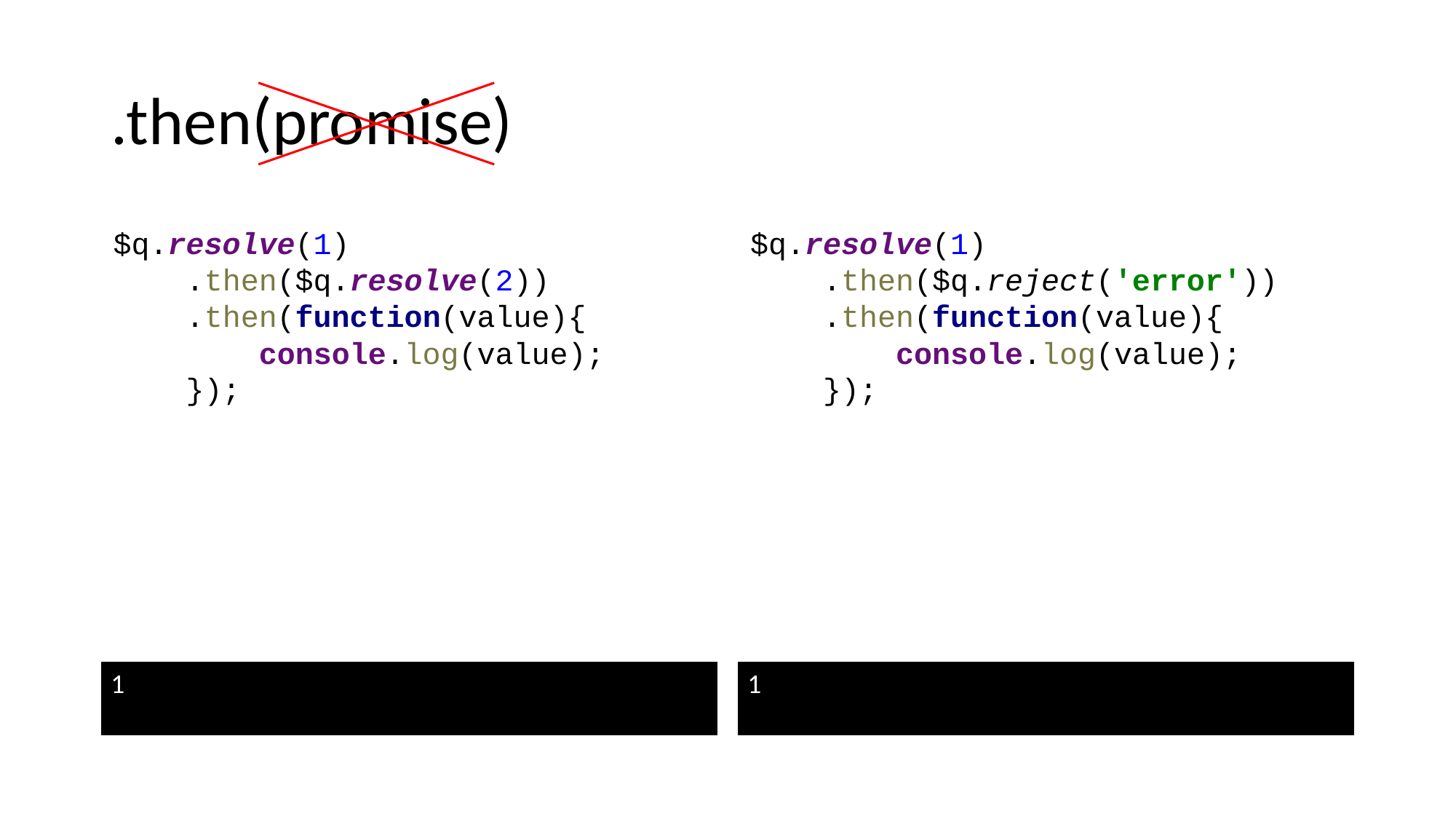

# .then(promise)
$q.resolve(1)
    .then($q.resolve(2))
    .then(function(value){
        console.log(value);
    });

$q.resolve(1)
    .then($q.reject('error'))
    .then(function(value){
        console.log(value);
    });
1

1